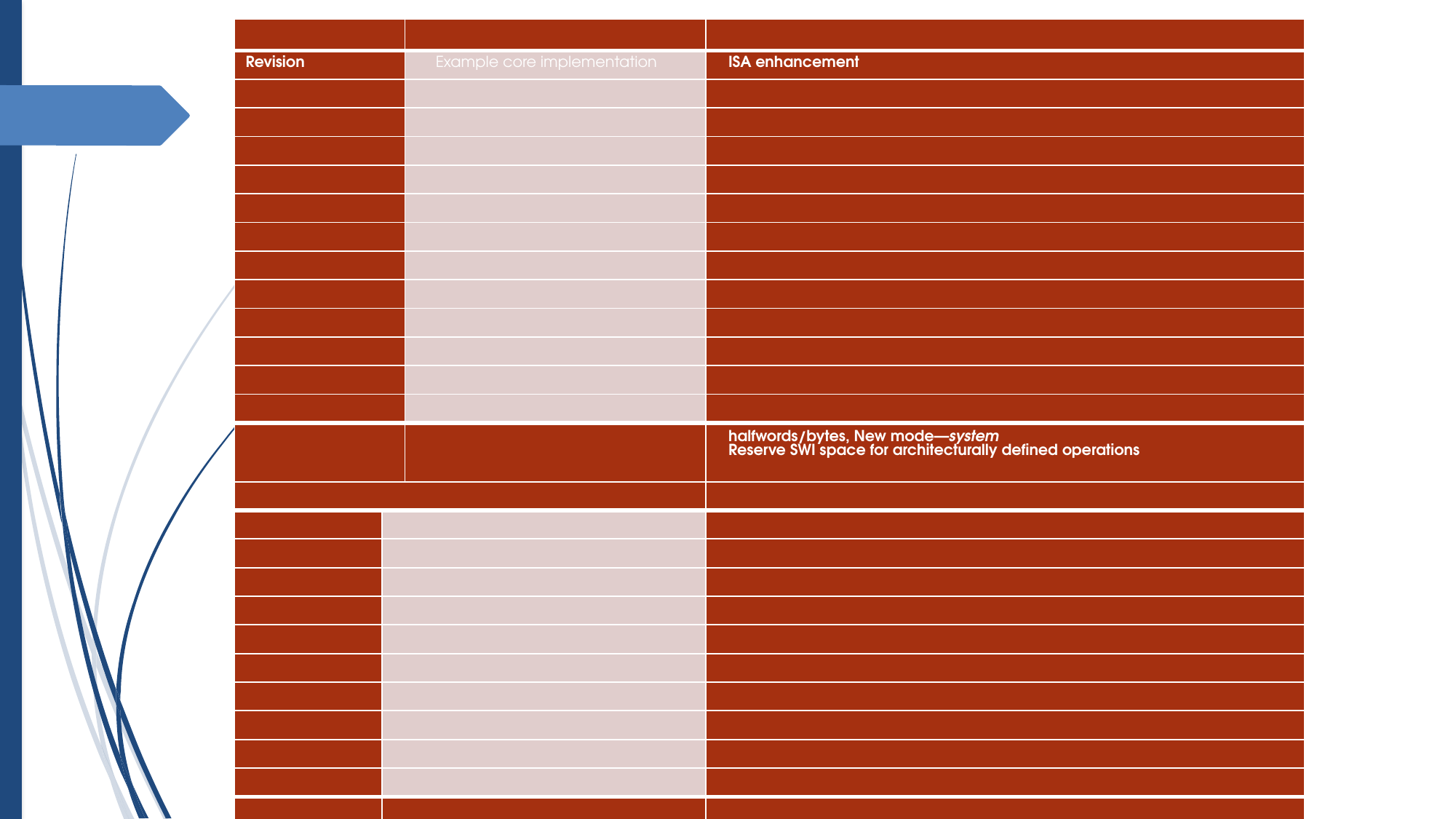

| Table 2.7 | Revision history. |  |
| --- | --- | --- |
| Revision | Example core implementation | ISA enhancement |
| ARMv1 | ARM1 | First ARM processor |
|  |  | 26-bit addressing |
| ARMv2 | ARM2 | 32-bit multiplier |
|  |  | 32-bit coprocessor support |
| ARMv2a | ARM3 | On-chip cache |
|  |  | Atomic swap instruction |
|  |  | Coprocessor 15 for cache management |
| ARMv3 | ARM6 and ARM7DI | 32-bit addressing |
|  |  | Separate cpsr and spsr |
|  |  | New modes—undeﬁned instruction and abort |
|  |  | MMU support—virtual memory |
| ARMv3M | ARM7M | Signed and unsigned long multiply instructions |
| ARMv4 | StrongARM | Load-store instructions for signed and unsigned halfwords/bytes, New mode—system Reserve SWI space for architecturally deﬁned operations |

|  |  | 26-bit addressing mode no longer supported |
| --- | --- | --- |
| ARMv4T | ARM7TDMI and ARM9T | Thumb |
| ARMv5TE | ARM9E and ARM10E | Superset of the ARMv4T |
|  |  | Extra instructions added for changing state between |
|  |  | ARM and Thumb |
|  |  | Enhanced multiply instructions |
|  |  | Extra DSP-type instructions |
|  |  | Faster multiply accumulate |
| ARMv5TEJ | ARM7EJ and ARM926EJ | Java acceleration |
| ARMv6 | ARM11 | Improved multiprocessor instructions |
|  |  | Unaligned and mixed endian data handling |
|  |  | New multimedia instructions |